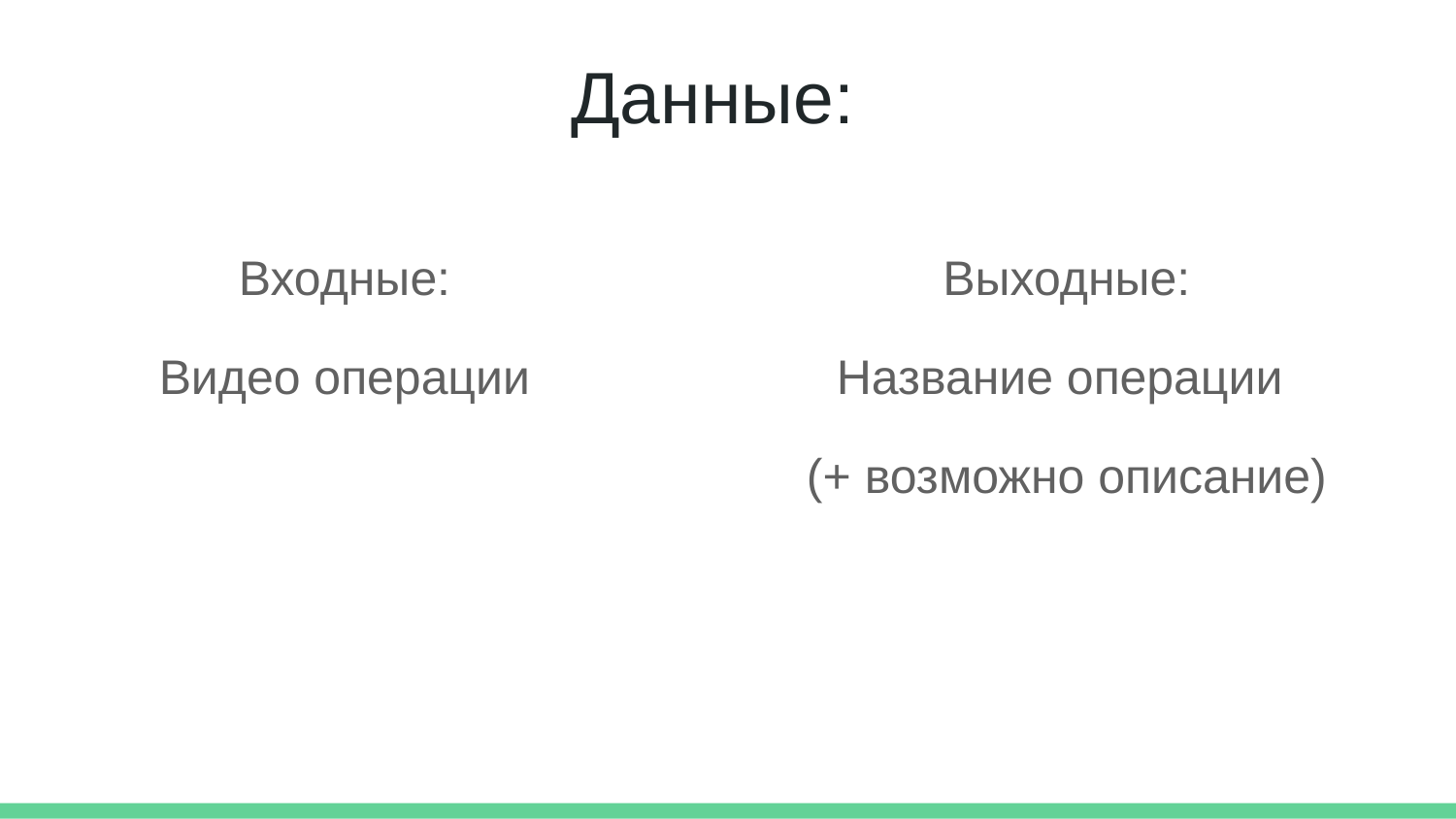

Данные:

Входные:
Видео операции
Выходные:
Название операции
(+ возможно описание)